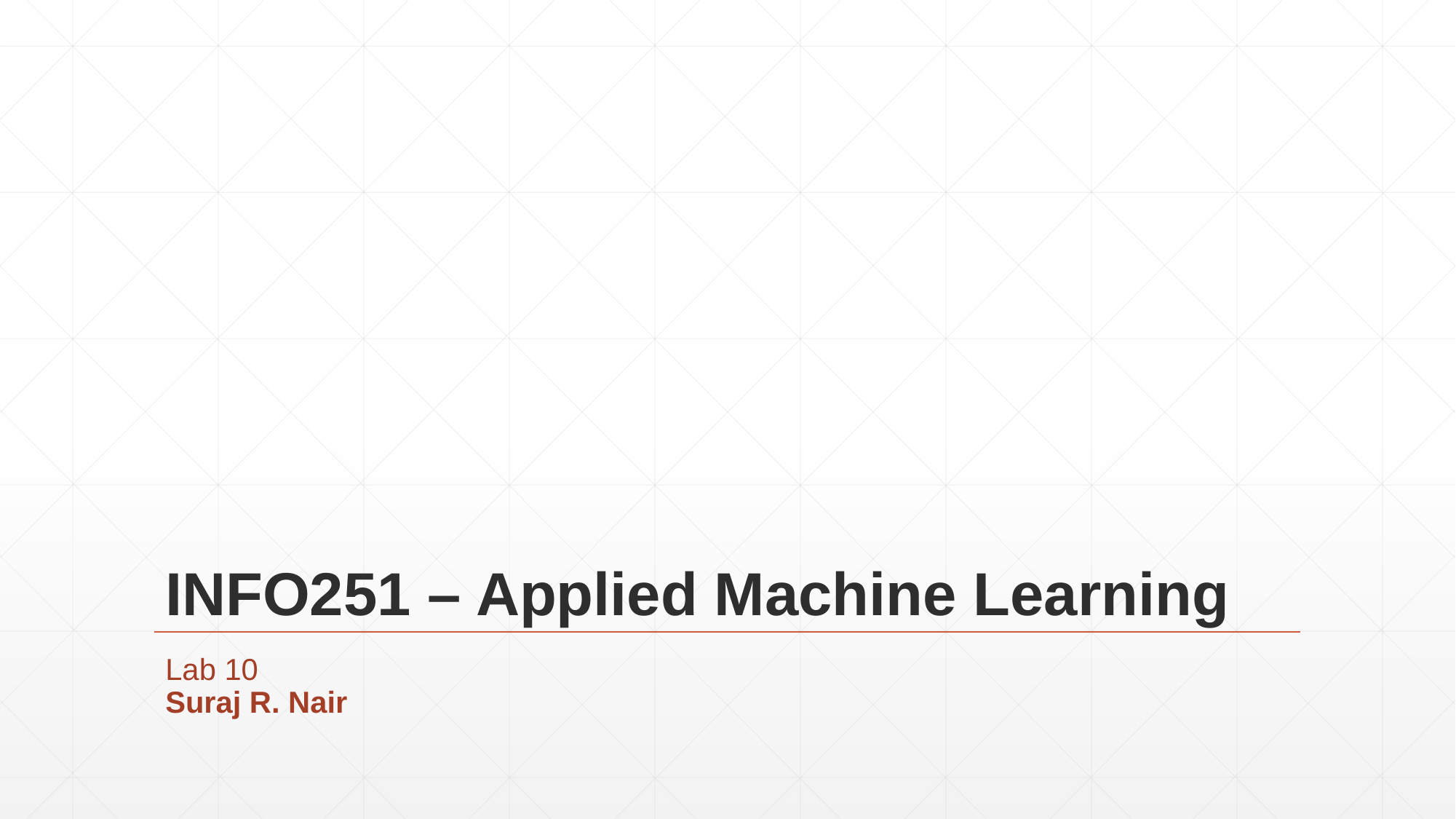

# INFO251 – Applied Machine Learning
Lab 10
Suraj R. Nair